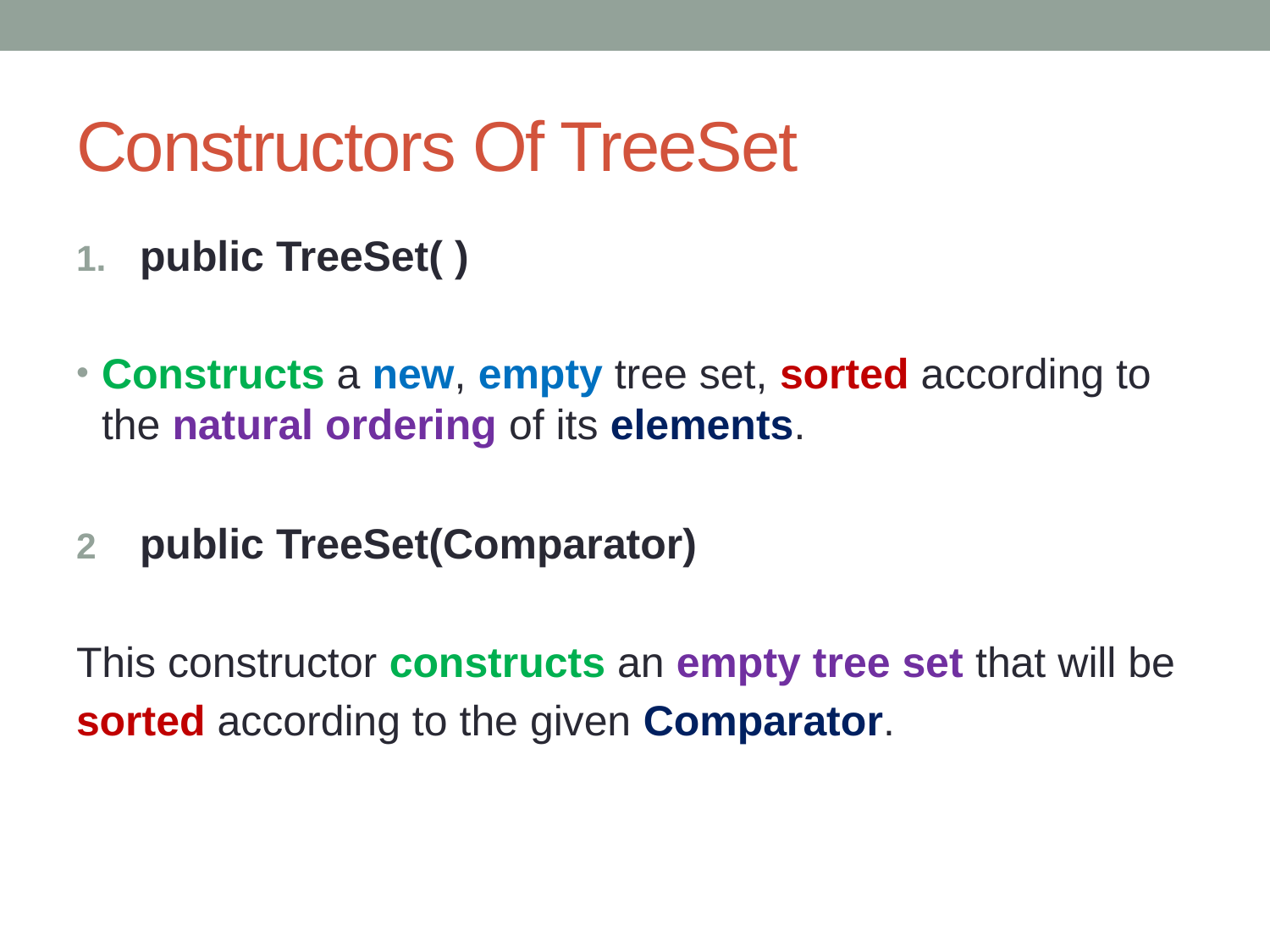

# Constructors Of TreeSet
public TreeSet( )

Constructs a new, empty tree set, sorted according to the natural ordering of its elements.

public TreeSet(Comparator)

This constructor constructs an empty tree set that will be
sorted according to the given Comparator.